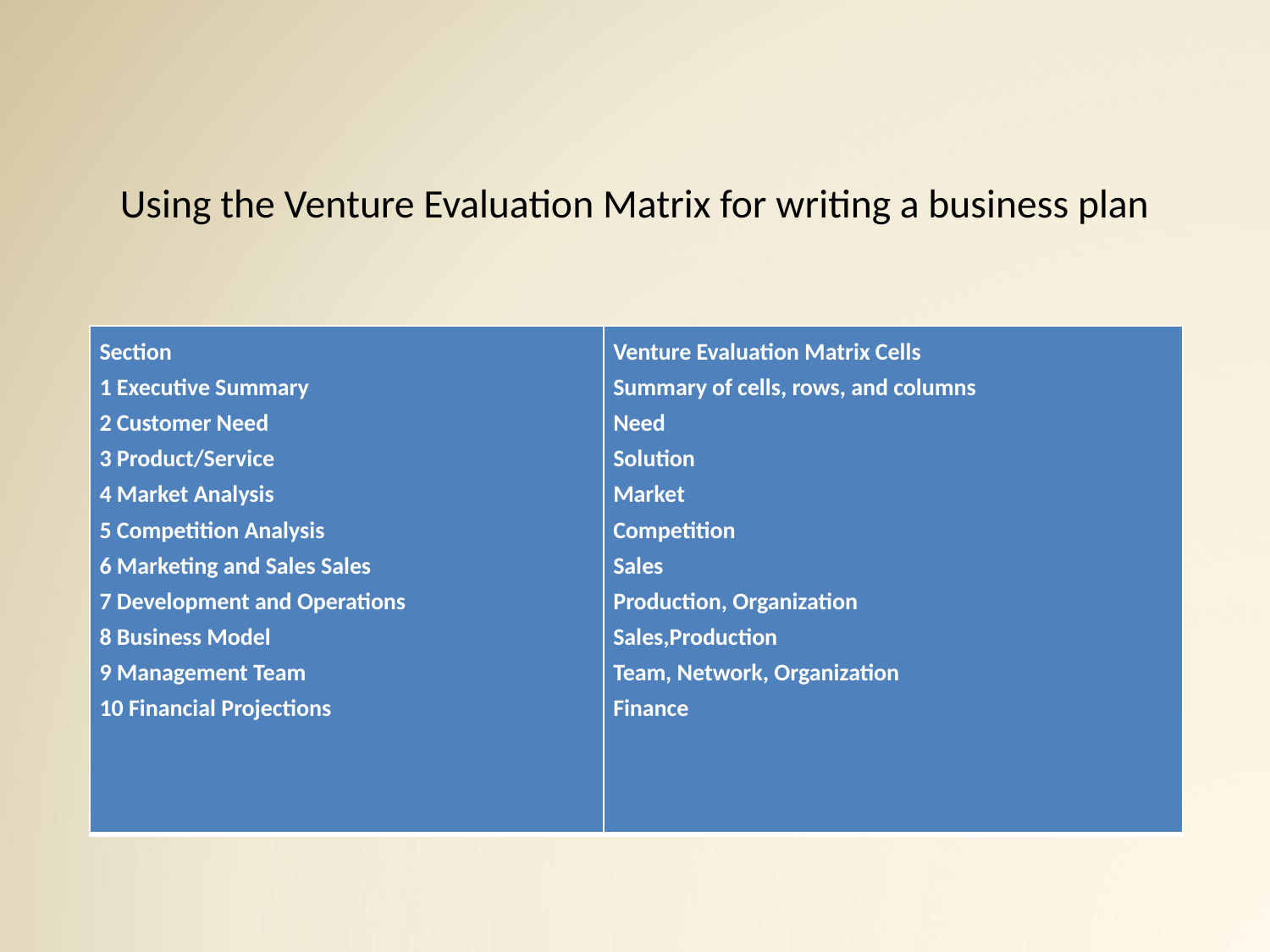

# Using the Venture Evaluation Matrix for writing a business plan
| Section 1 Executive Summary 2 Customer Need 3 Product/Service 4 Market Analysis 5 Competition Analysis 6 Marketing and Sales Sales 7 Development and Operations 8 Business Model 9 Management Team 10 Financial Projections | Venture Evaluation Matrix Cells Summary of cells, rows, and columns Need Solution Market Competition Sales Production, Organization Sales,Production Team, Network, Organization Finance |
| --- | --- |